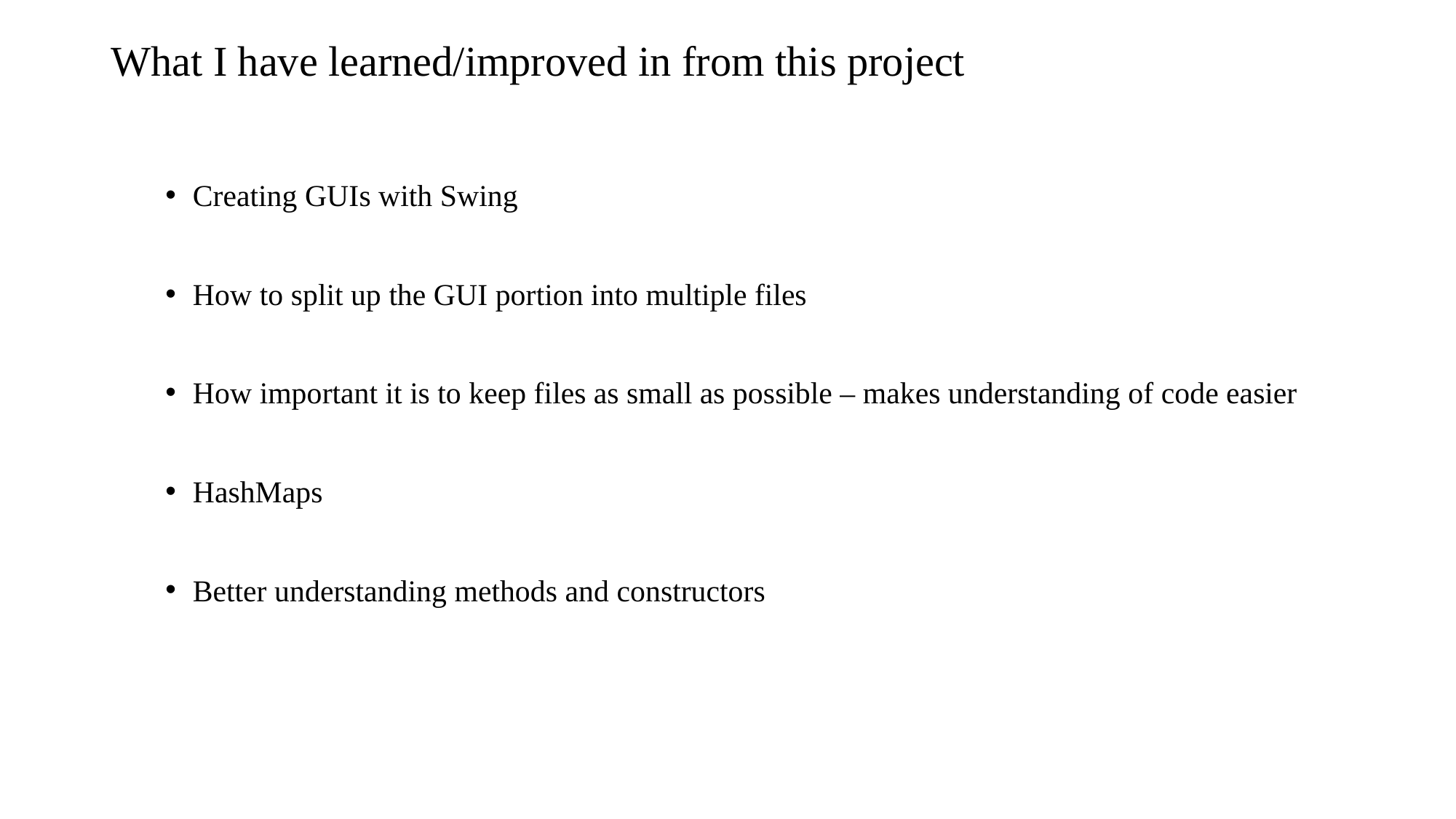

# What I have learned/improved in from this project
Creating GUIs with Swing
How to split up the GUI portion into multiple files
How important it is to keep files as small as possible – makes understanding of code easier
HashMaps
Better understanding methods and constructors